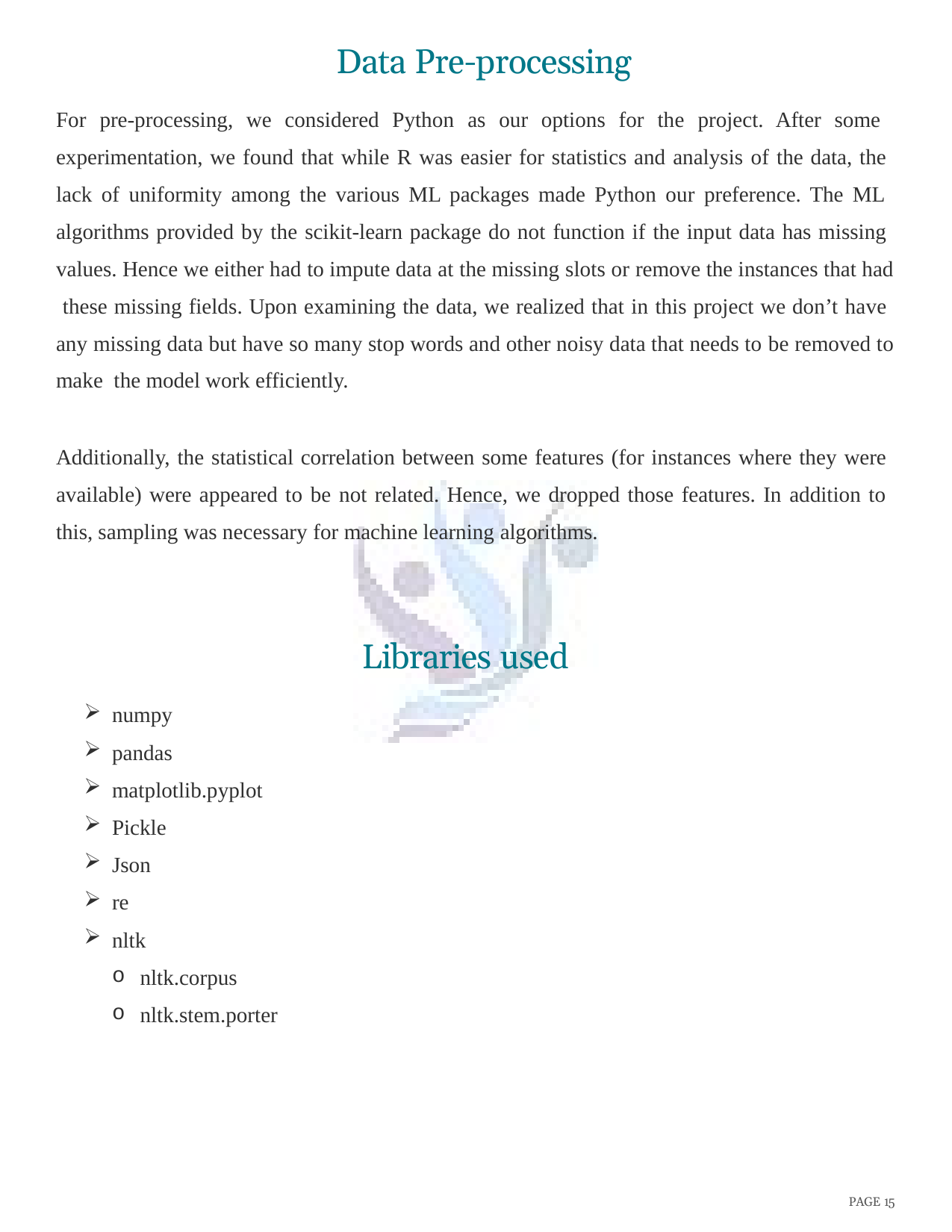

# Data Pre-processing
For pre-processing, we considered Python as our options for the project. After some  experimentation, we found that while R was easier for statistics and analysis of the data, the  lack of uniformity among the various ML packages made Python our preference. The ML  algorithms provided by the scikit-learn package do not function if the input data has missing  values. Hence we either had to impute data at the missing slots or remove the instances that had  these missing fields. Upon examining the data, we realized that in this project we don’t have  any missing data but have so many stop words and other noisy data that needs to be removed to make  the model work efficiently.

Additionally, the statistical correlation between some features (for instances where they were  available) were appeared to be not related. Hence, we dropped those features. In addition to  this, sampling was necessary for machine learning algorithms.
Libraries used
numpy
pandas
matplotlib.pyplot
Pickle
Json
re
nltk
nltk.corpus
nltk.stem.porter
PAGE 15